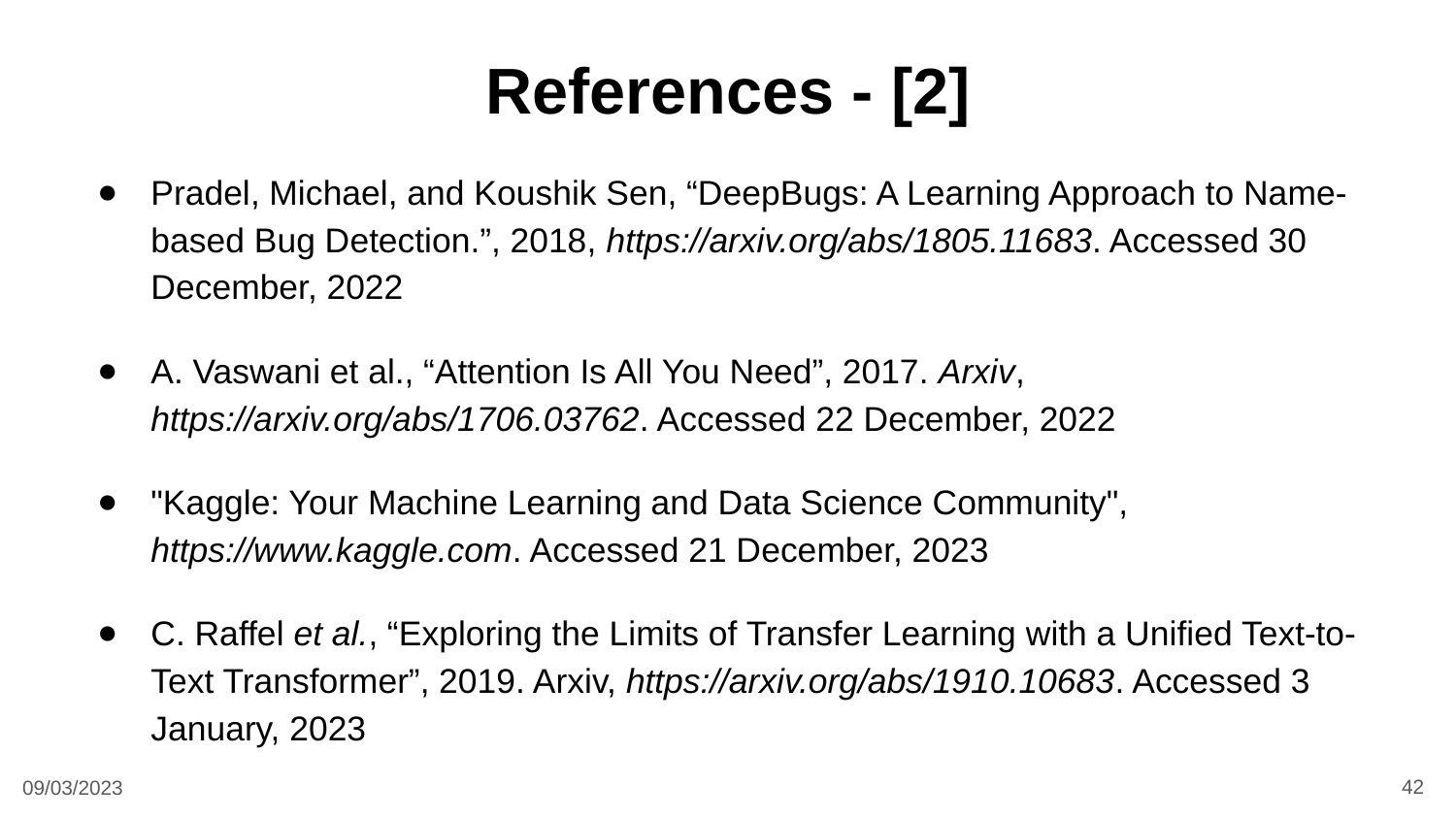

# References - [2]
Pradel, Michael, and Koushik Sen, “DeepBugs: A Learning Approach to Name-based Bug Detection.”, 2018, https://arxiv.org/abs/1805.11683. Accessed 30 December, 2022
A. Vaswani et al., “Attention Is All You Need”, 2017. Arxiv, https://arxiv.org/abs/1706.03762. Accessed 22 December, 2022
"Kaggle: Your Machine Learning and Data Science Community", https://www.kaggle.com. Accessed 21 December, 2023
C. Raffel et al., “Exploring the Limits of Transfer Learning with a Unified Text-to-Text Transformer”, 2019. Arxiv, https://arxiv.org/abs/1910.10683. Accessed 3 January, 2023
42